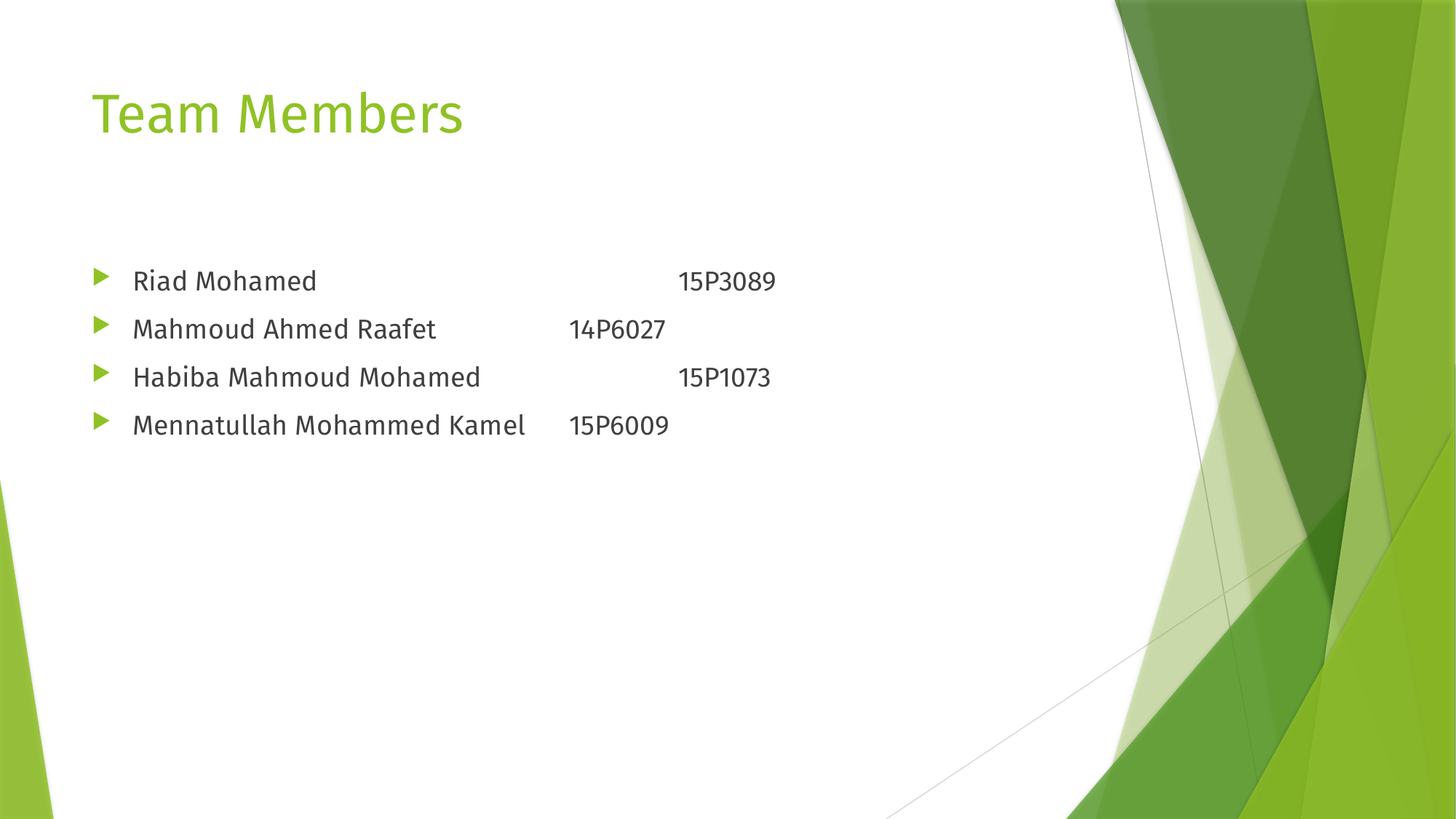

# Team Members
Riad Mohamed				15P3089
Mahmoud Ahmed Raafet		14P6027
Habiba Mahmoud Mohamed		15P1073
Mennatullah Mohammed Kamel	15P6009